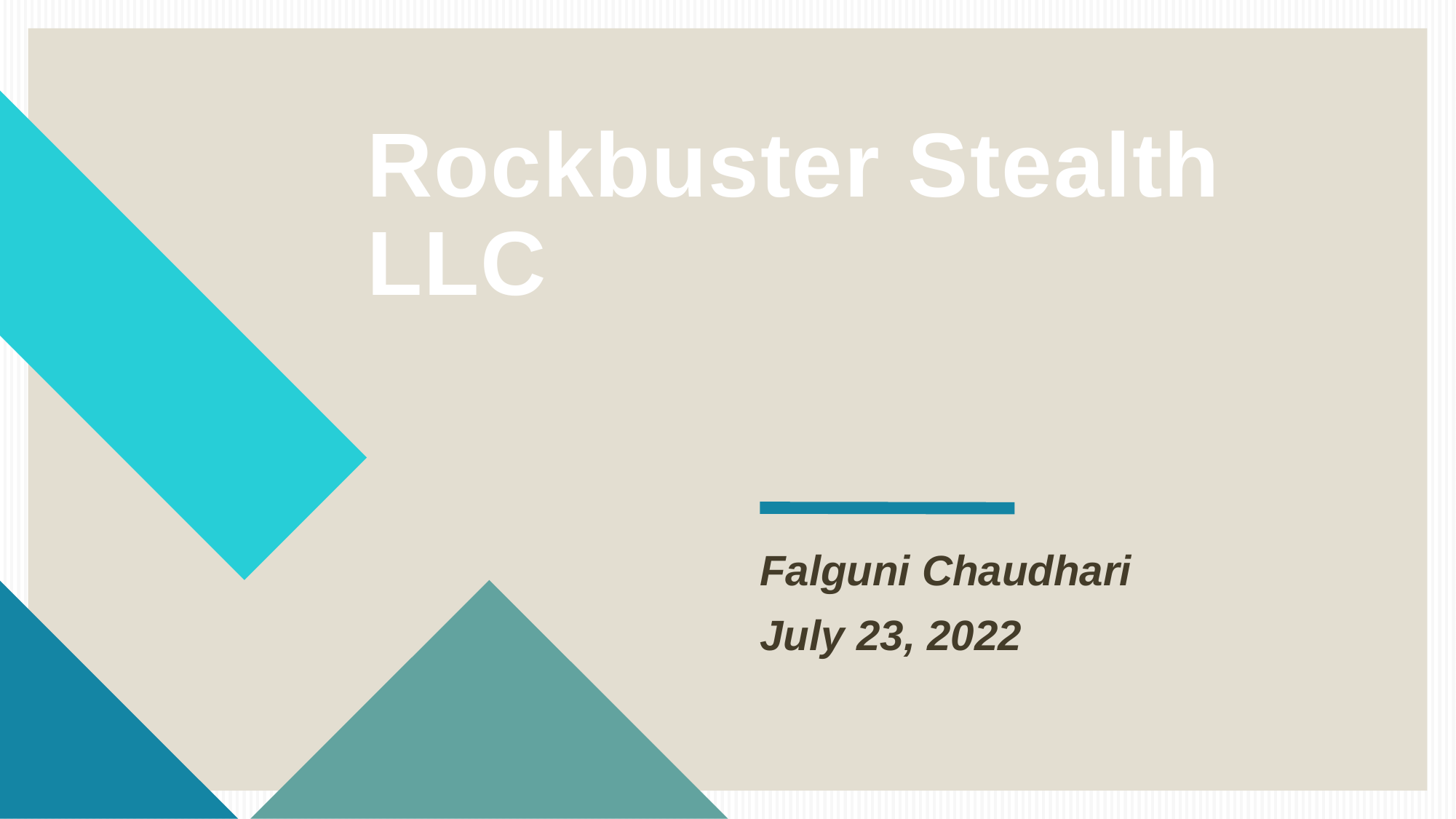

# Rockbuster Stealth LLC
Falguni Chaudhari
July 23, 2022